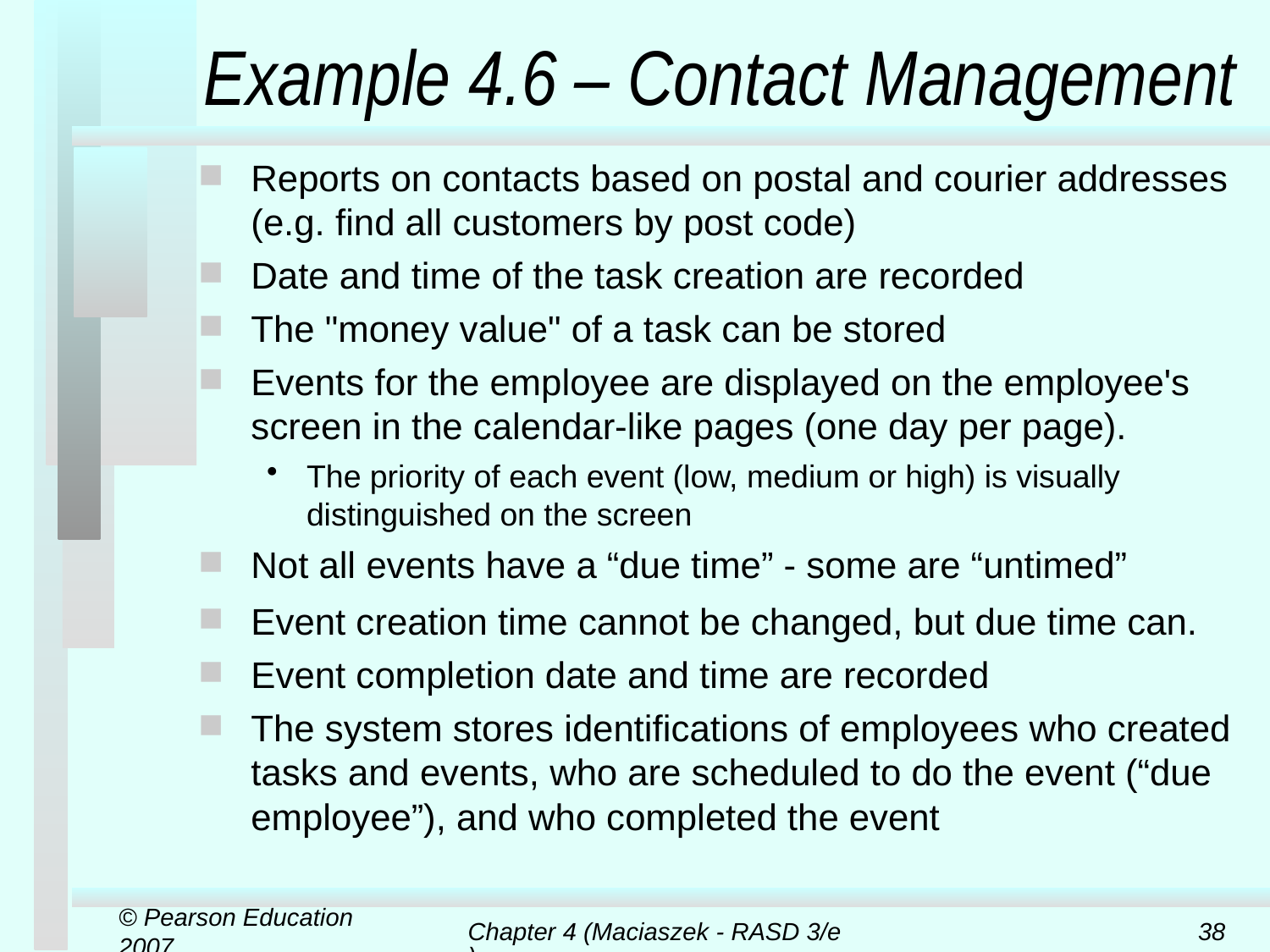

# Example 4.6 – Contact Management
Reports on contacts based on postal and courier addresses (e.g. find all customers by post code)
Date and time of the task creation are recorded
The "money value" of a task can be stored
Events for the employee are displayed on the employee's screen in the calendar-like pages (one day per page).
The priority of each event (low, medium or high) is visually distinguished on the screen
Not all events have a “due time” - some are “untimed”
Event creation time cannot be changed, but due time can.
Event completion date and time are recorded
The system stores identifications of employees who created tasks and events, who are scheduled to do the event (“due employee”), and who completed the event
© Pearson Education 2007
Chapter 4 (Maciaszek - RASD 3/e)
38